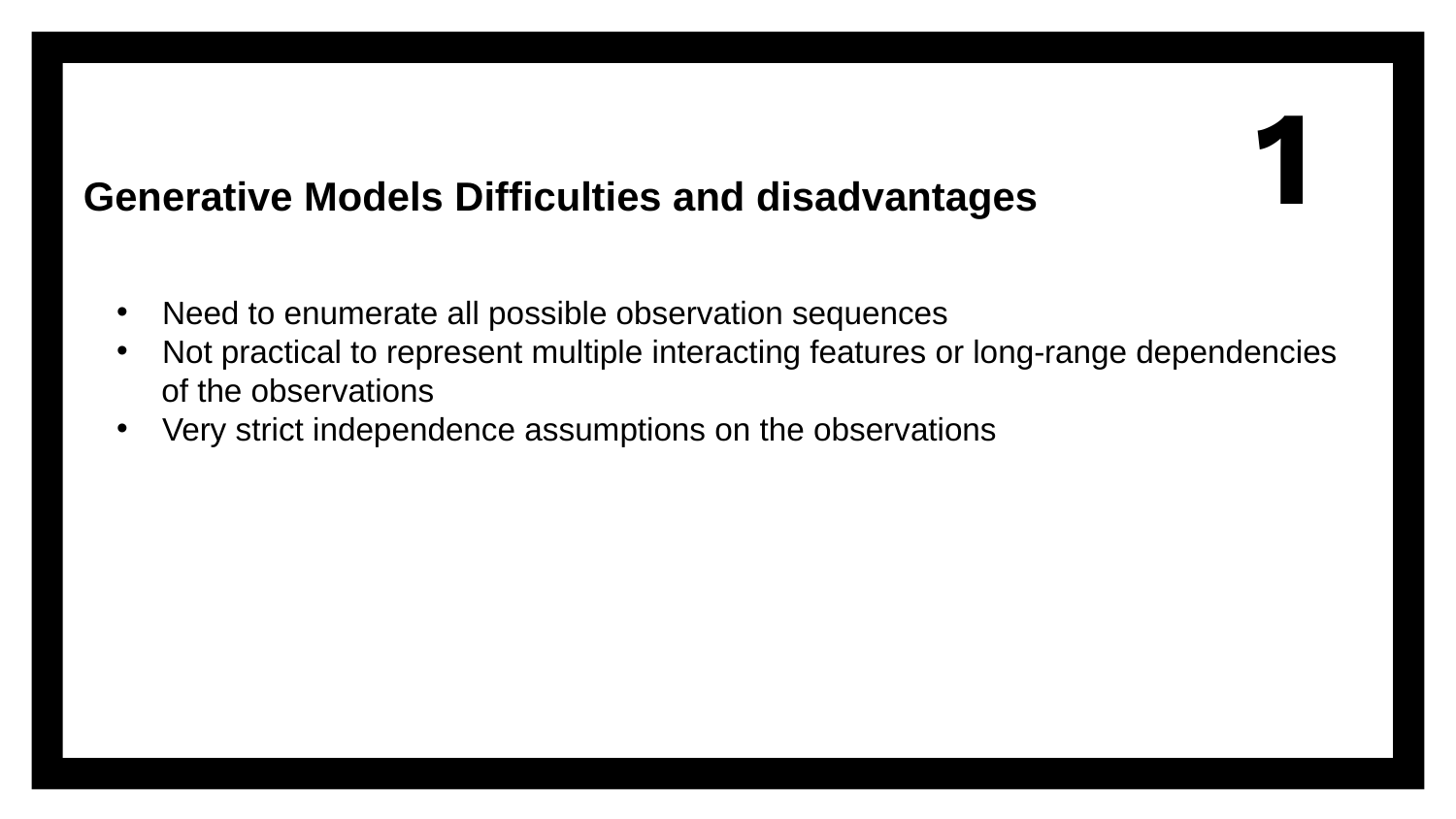

1
Generative Models Difficulties and disadvantages
Need to enumerate all possible observation sequences
Not practical to represent multiple interacting features or long-range dependencies
     of the observations
Very strict independence assumptions on the observations